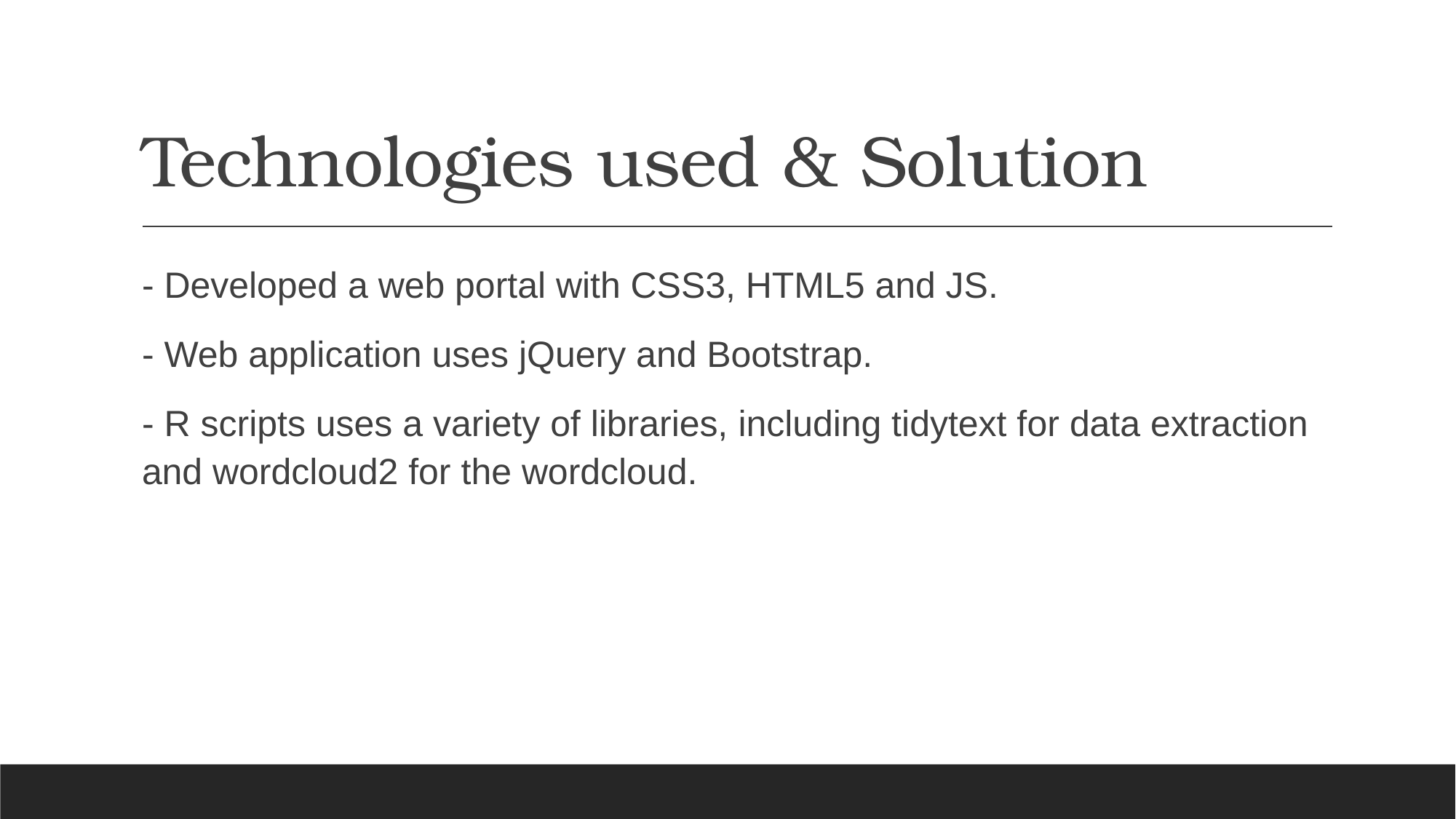

# Technologies used & Solution
- Developed a web portal with CSS3, HTML5 and JS.
- Web application uses jQuery and Bootstrap.
- R scripts uses a variety of libraries, including tidytext for data extraction and wordcloud2 for the wordcloud.